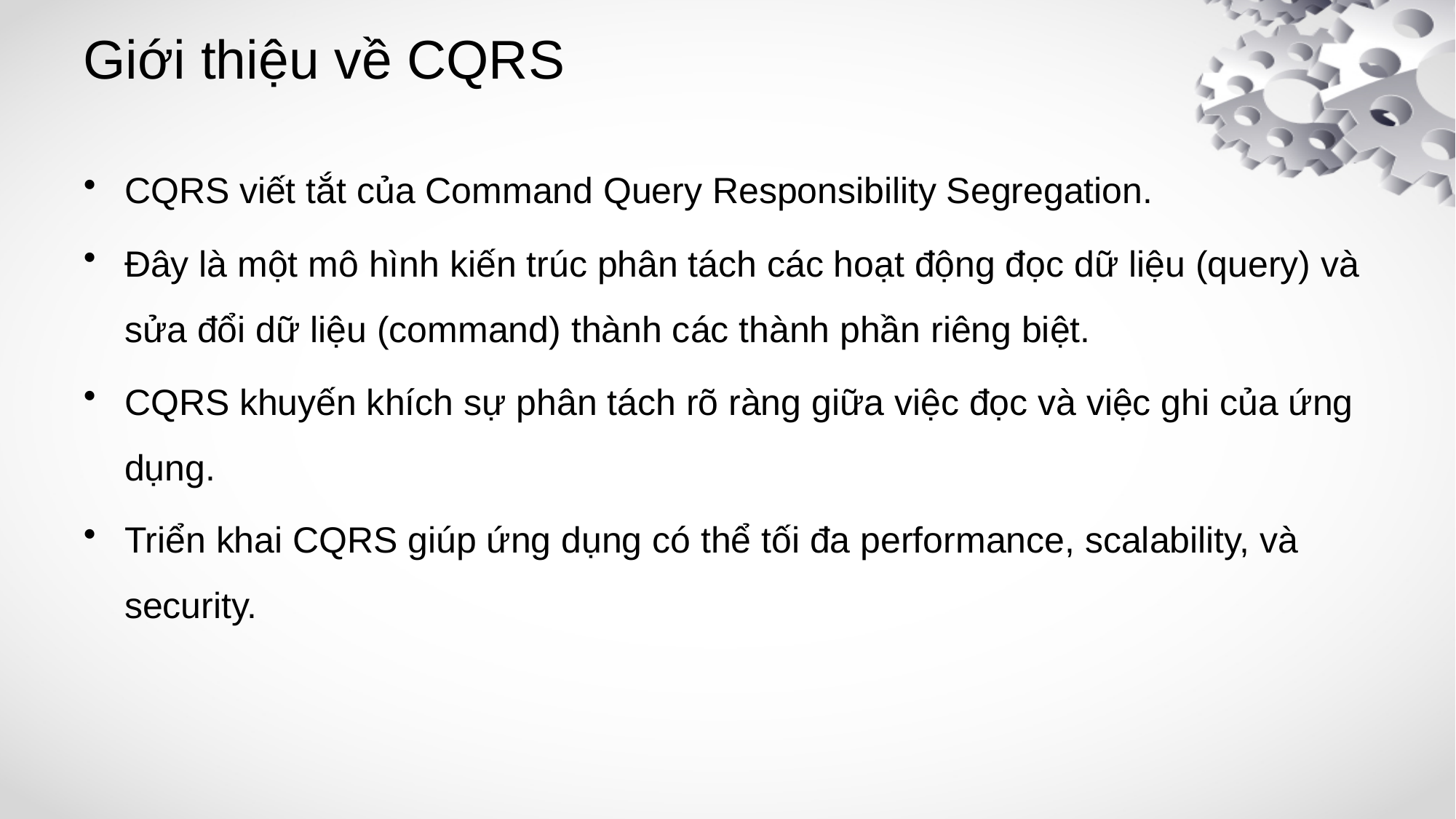

# Giới thiệu về CQRS
CQRS viết tắt của Command Query Responsibility Segregation.
Đây là một mô hình kiến trúc phân tách các hoạt động đọc dữ liệu (query) và sửa đổi dữ liệu (command) thành các thành phần riêng biệt.
CQRS khuyến khích sự phân tách rõ ràng giữa việc đọc và việc ghi của ứng dụng.
Triển khai CQRS giúp ứng dụng có thể tối đa performance, scalability, và security.